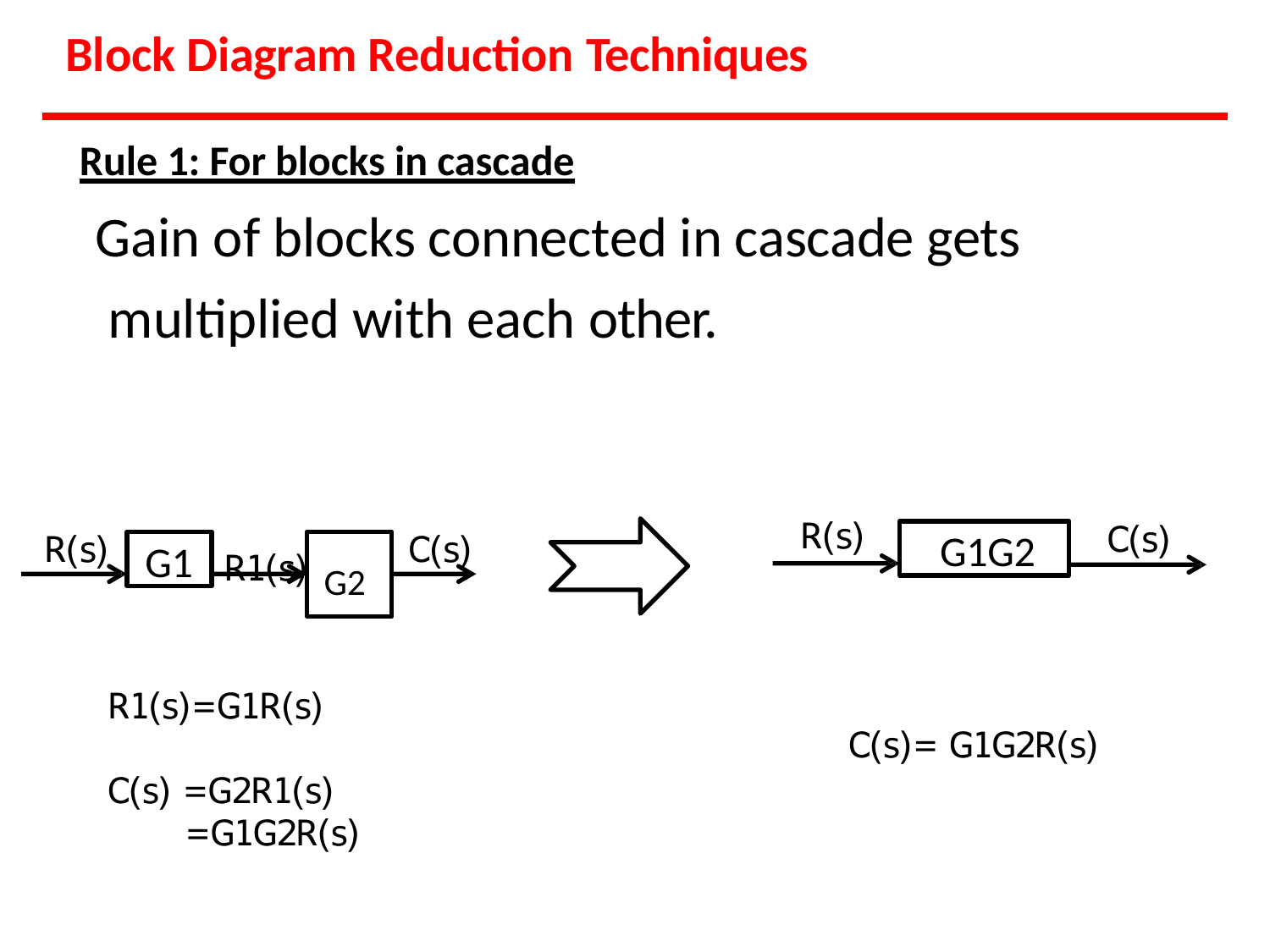

# Block Diagram Reduction Techniques

Rule 1: For blocks in cascade
Gain of blocks connected in cascade gets  multiplied with each other.
R(s)
C(s)
R1(s) G2

G1G2
R(s)
C(s)

G1

R1(s)=G1R(s)
C(s)= G1G2R(s)
C(s) =G2R1(s)
=G1G2R(s)